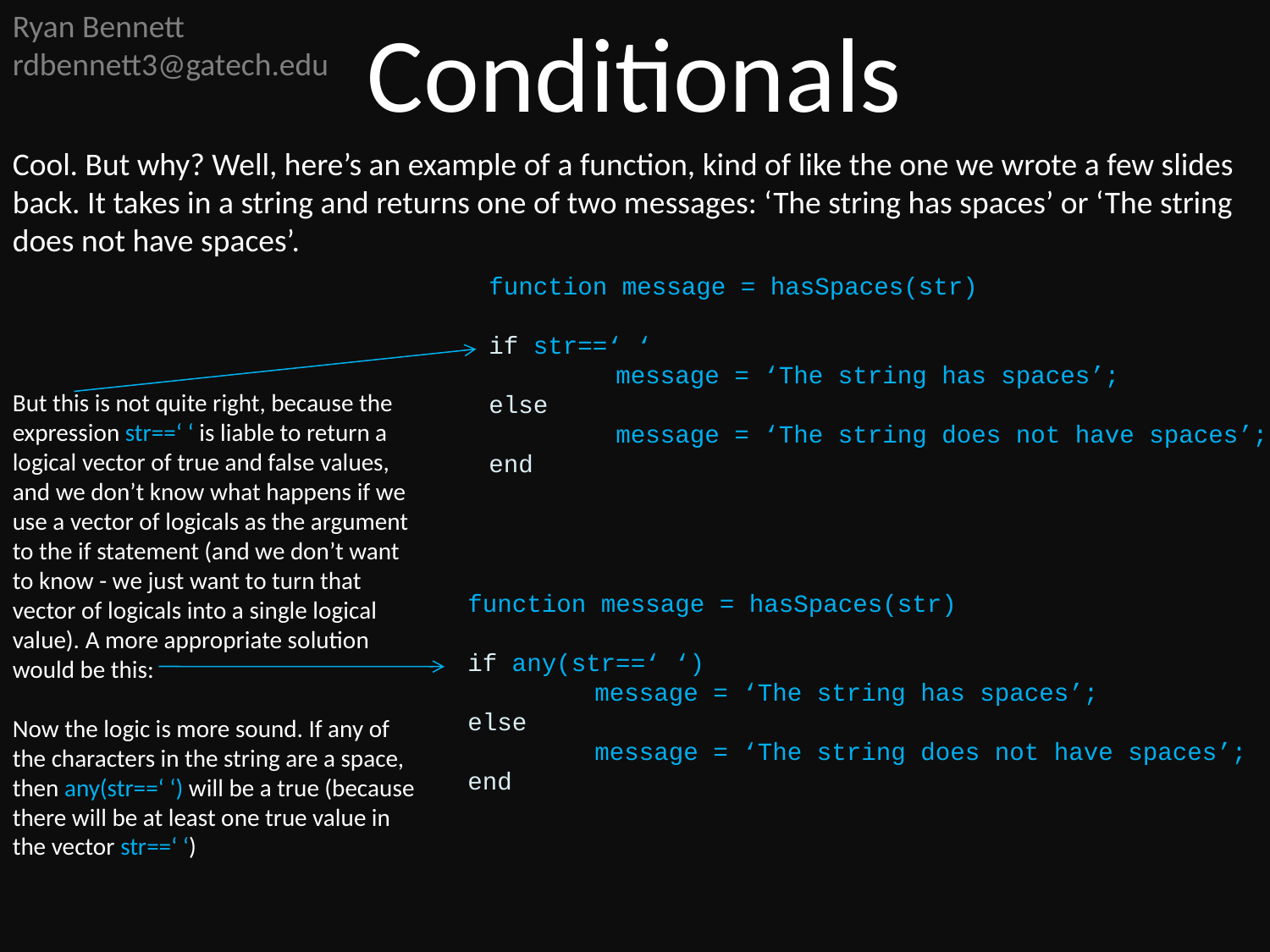

Ryan Bennett
rdbennett3@gatech.edu
Conditionals
Cool. But why? Well, here’s an example of a function, kind of like the one we wrote a few slides back. It takes in a string and returns one of two messages: ‘The string has spaces’ or ‘The string does not have spaces’.

		function message = hasSpaces(str)

		if str==‘ ‘
			message = ‘The string has spaces’;
		else
			message = ‘The string does not have spaces’;
		end

But this is not quite right, because the expression str==‘ ‘ is liable to return a logical vector of true and false values, and we don’t know what happens if we use a vector of logicals as the argument to the if statement (and we don’t want to know - we just want to turn that vector of logicals into a single logical value). A more appropriate solution would be this:

Now the logic is more sound. If any of the characters in the string are a space, then any(str==‘ ‘) will be a true (because there will be at least one true value in the vector str==‘ ‘)

		function message = hasSpaces(str)

		if any(str==‘ ‘)
			message = ‘The string has spaces’;
		else
			message = ‘The string does not have spaces’;
		end